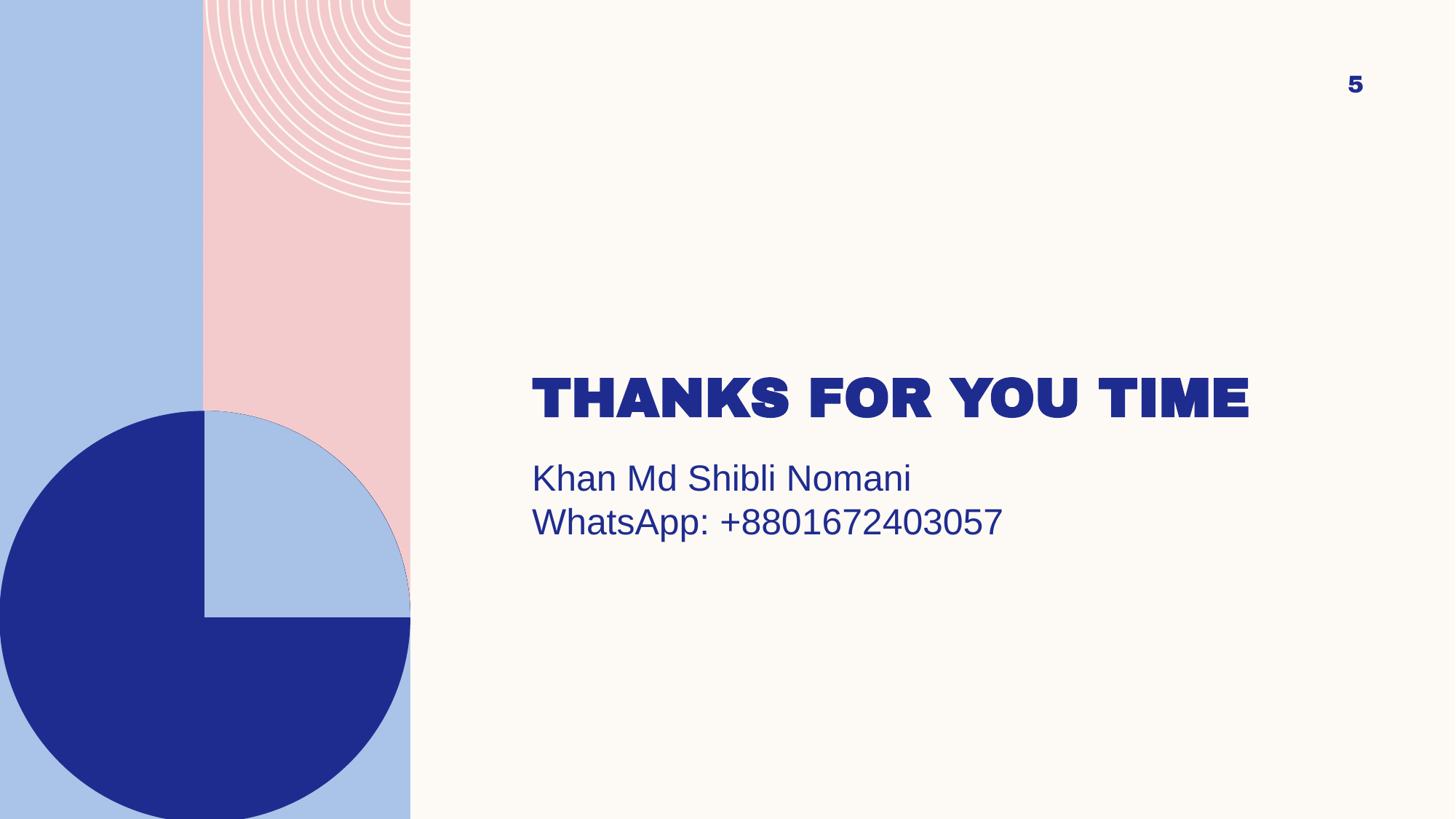

5
# Thanks For You Time
Khan Md Shibli Nomani
WhatsApp: +8801672403057